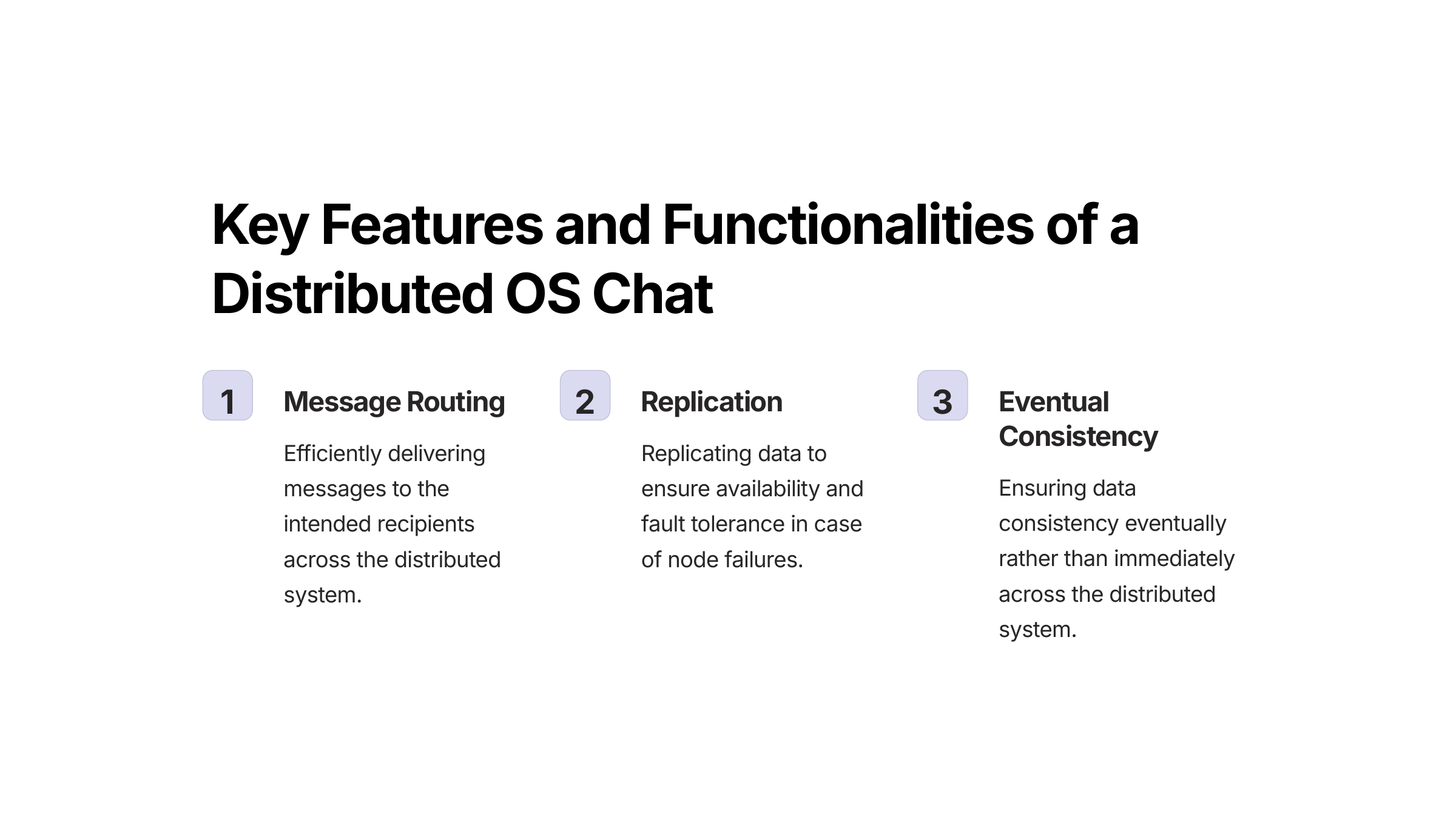

Key Features and Functionalities of a Distributed OS Chat

1
2
3
Message Routing
Replication
Eventual Consistency
Efficiently delivering messages to the intended recipients across the distributed system.
Replicating data to ensure availability and fault tolerance in case of node failures.
Ensuring data consistency eventually rather than immediately across the distributed system.